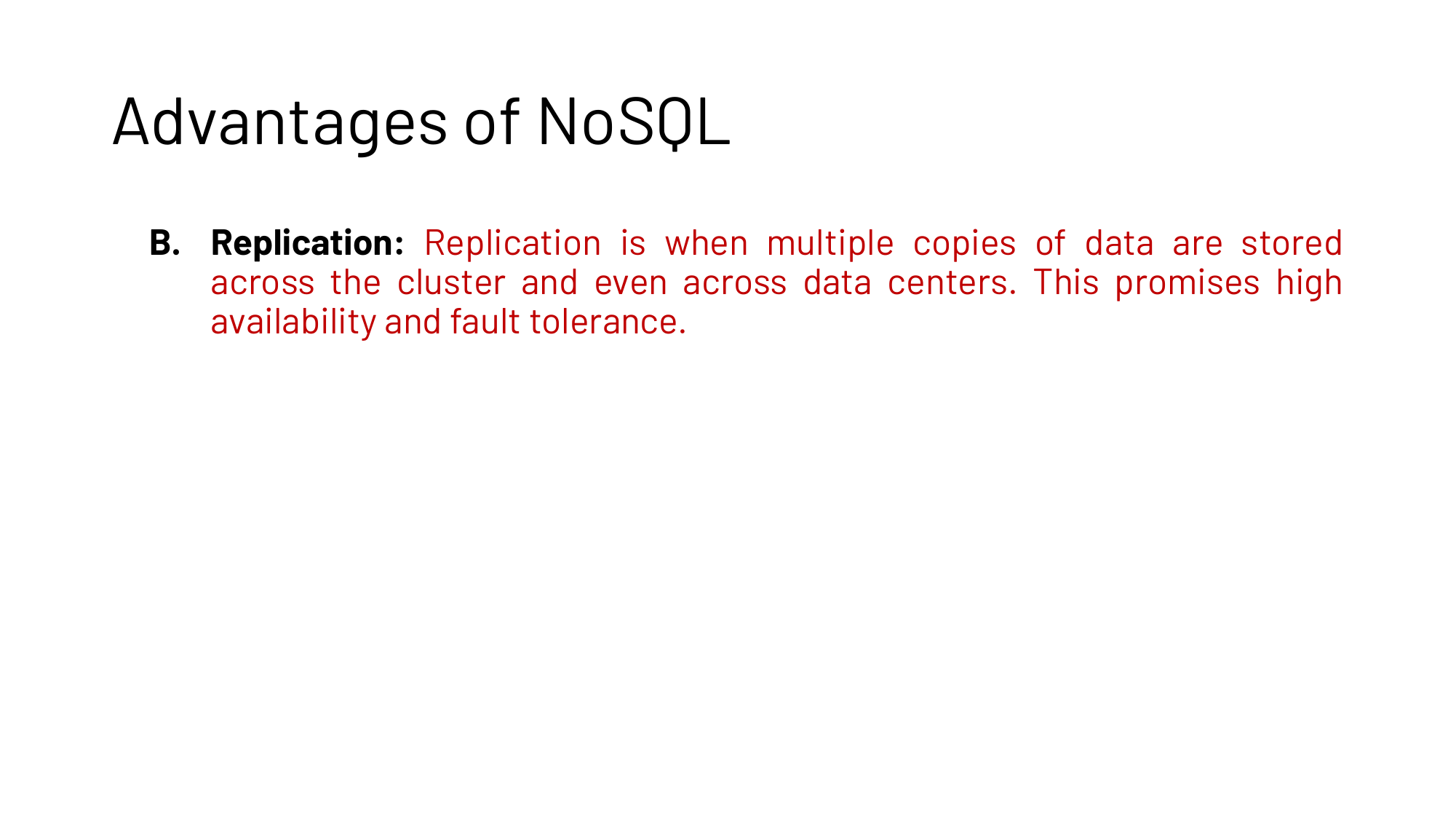

# Advantages of NoSQL
Replication: Replication is when multiple copies of data are stored across the cluster and even across data centers. This promises high availability and fault tolerance.